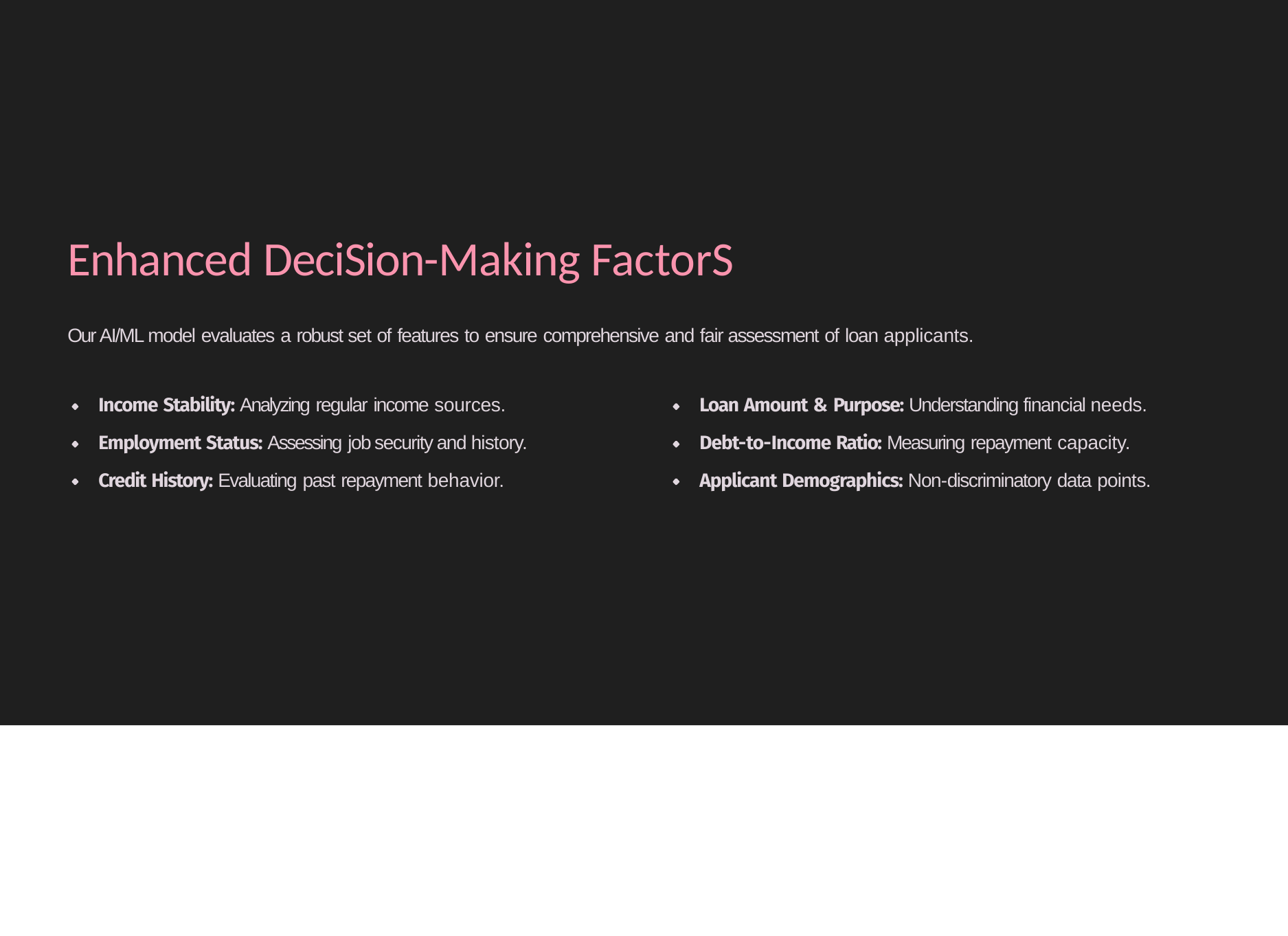

# Enhanced DeciSion-Making FactorS
Our AI/ML model evaluates a robust set of features to ensure comprehensive and fair assessment of loan applicants.
Income Stability: Analyzing regular income sources.
Employment Status: Assessing job security and history.
Credit History: Evaluating past repayment behavior.
Loan Amount & Purpose: Understanding financial needs.
Debt-to-Income Ratio: Measuring repayment capacity.
Applicant Demographics: Non-discriminatory data points.